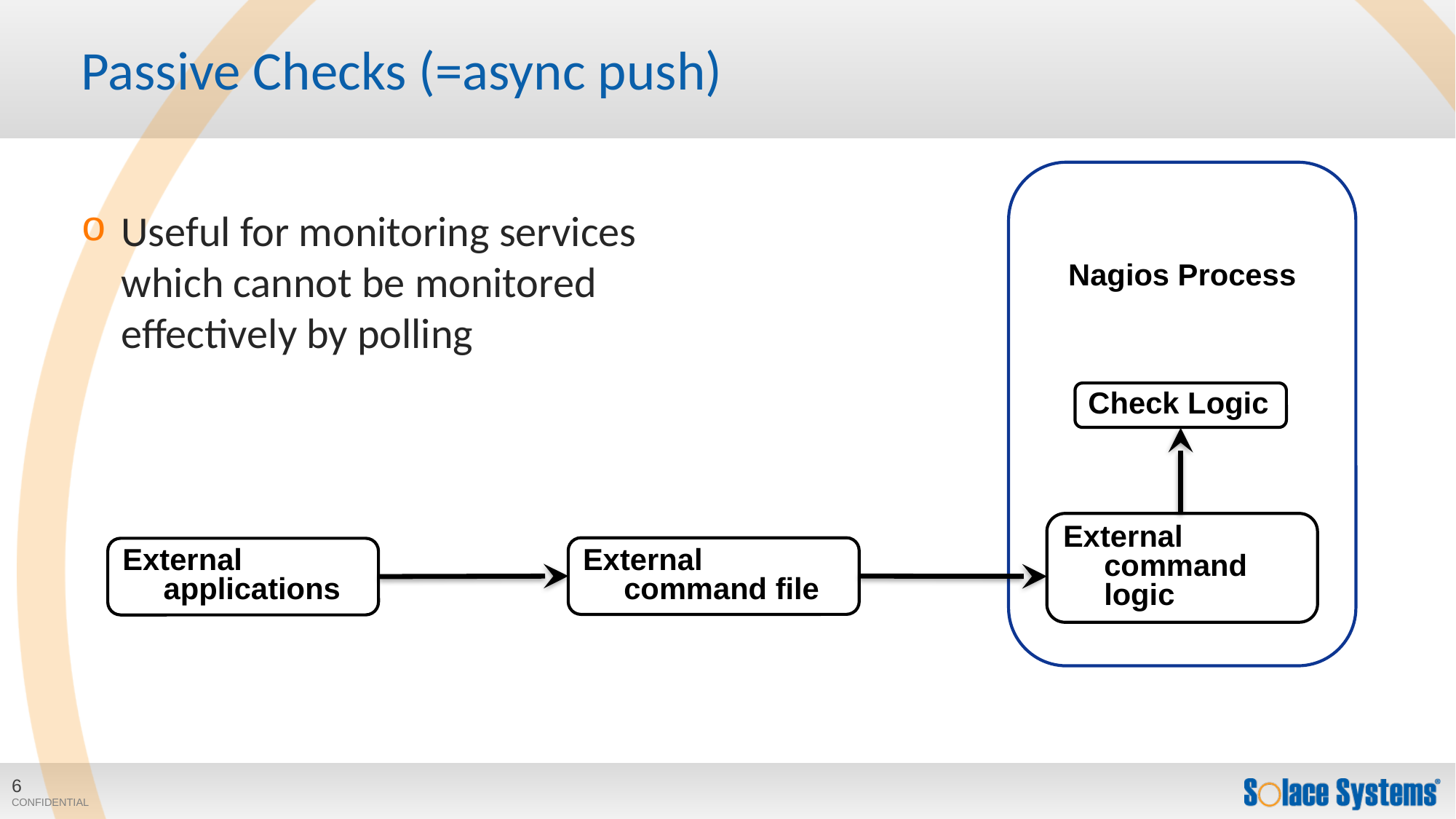

# Passive Checks (=async push)

Nagios Process

Useful for monitoring services which cannot be monitored effectively by polling
Check Logic
External command logic
External command file
External applications